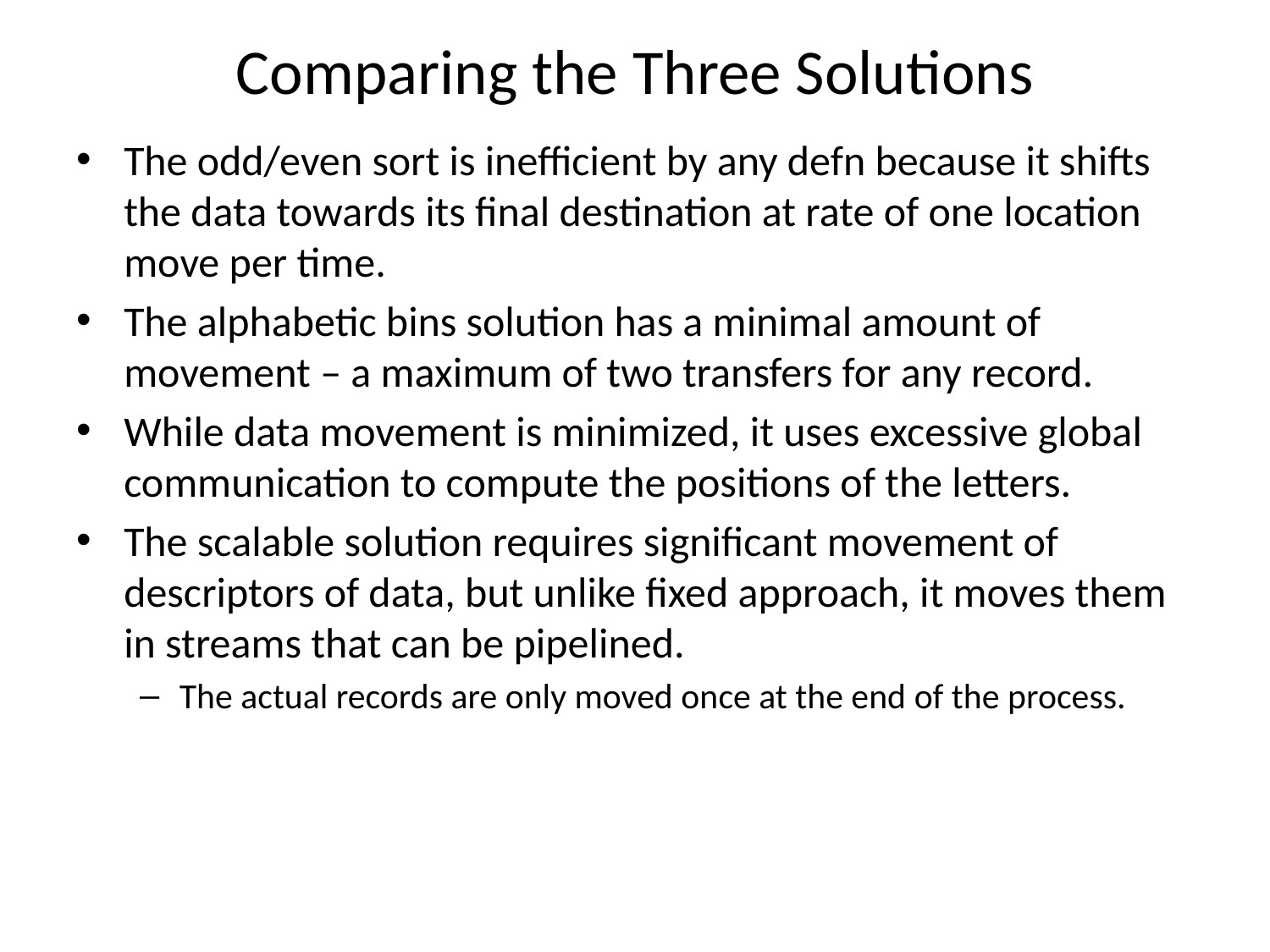

# Comparing the Three Solutions
The odd/even sort is inefficient by any defn because it shifts the data towards its final destination at rate of one location move per time.
The alphabetic bins solution has a minimal amount of movement – a maximum of two transfers for any record.
While data movement is minimized, it uses excessive global communication to compute the positions of the letters.
The scalable solution requires significant movement of descriptors of data, but unlike fixed approach, it moves them in streams that can be pipelined.
The actual records are only moved once at the end of the process.